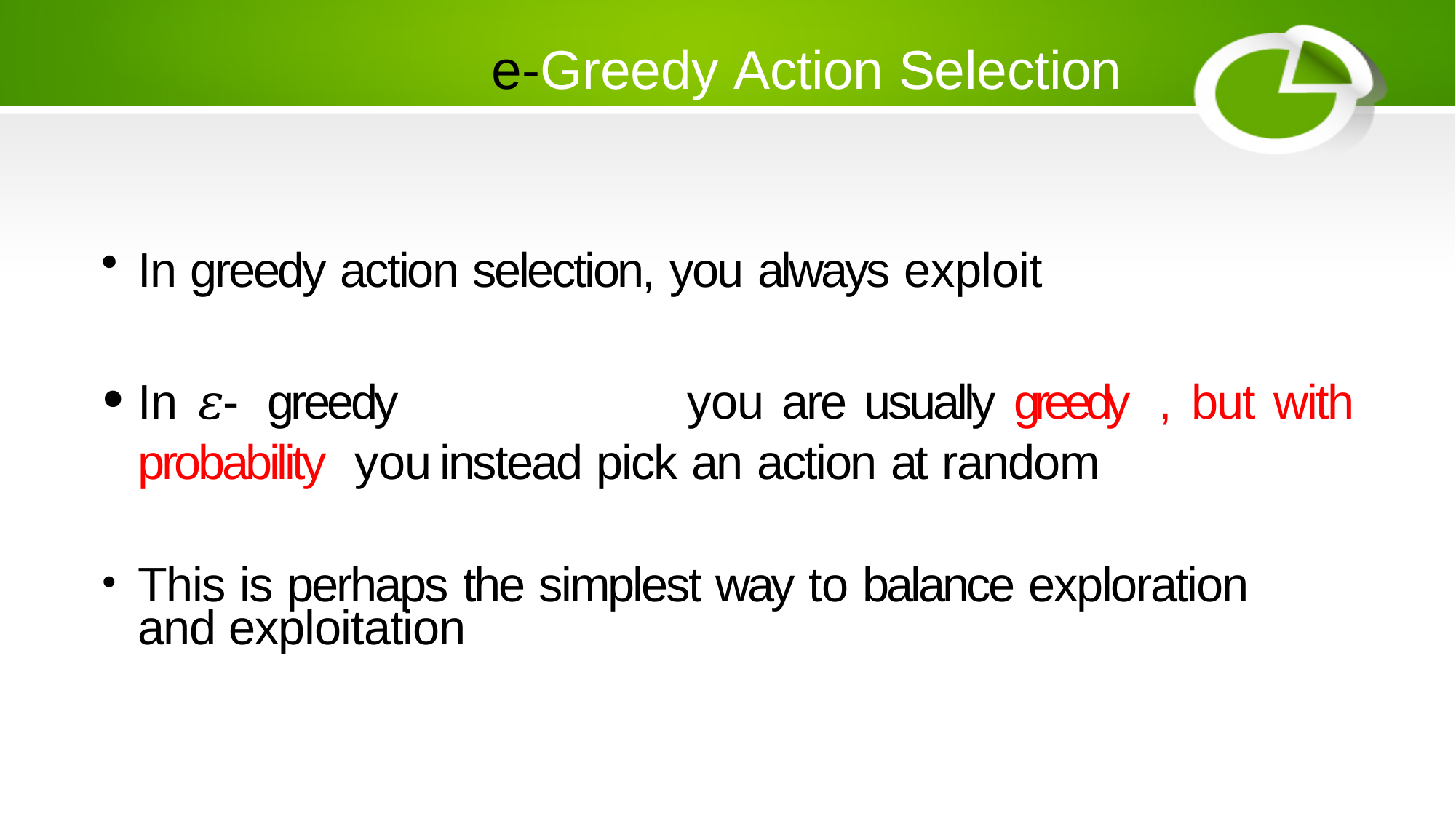

# e-Greedy Action Selection
In greedy action selection, you always exploit

In 𝜀-  greedy                           you are usually greedy   , but with probability  you instead pick an action at random

This is perhaps the simplest way to balance exploration and exploitation
59